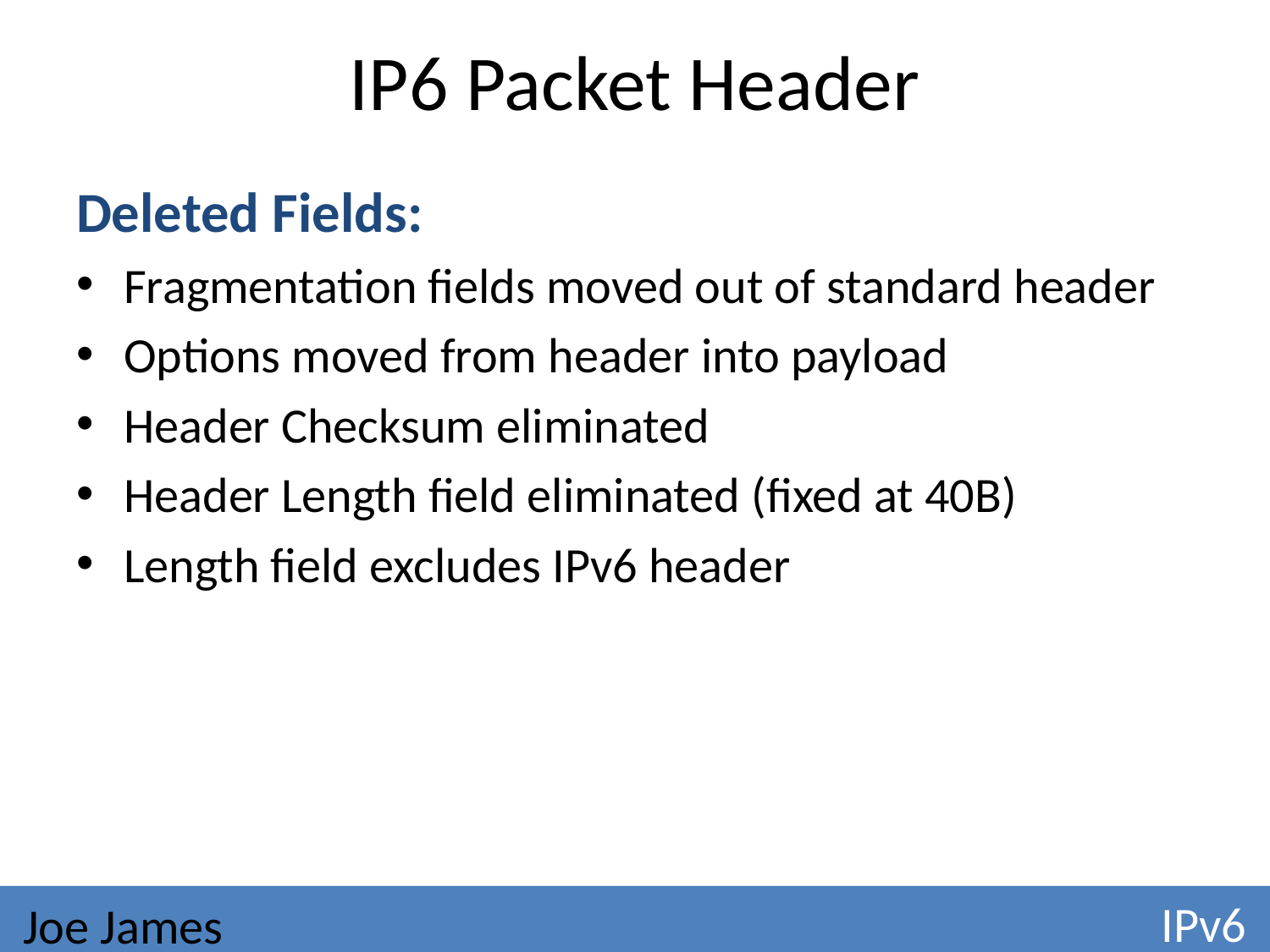

# IP6 Packet Header
Deleted Fields:
Fragmentation fields moved out of standard header
Options moved from header into payload
Header Checksum eliminated
Header Length field eliminated (fixed at 40B)
Length field excludes IPv6 header